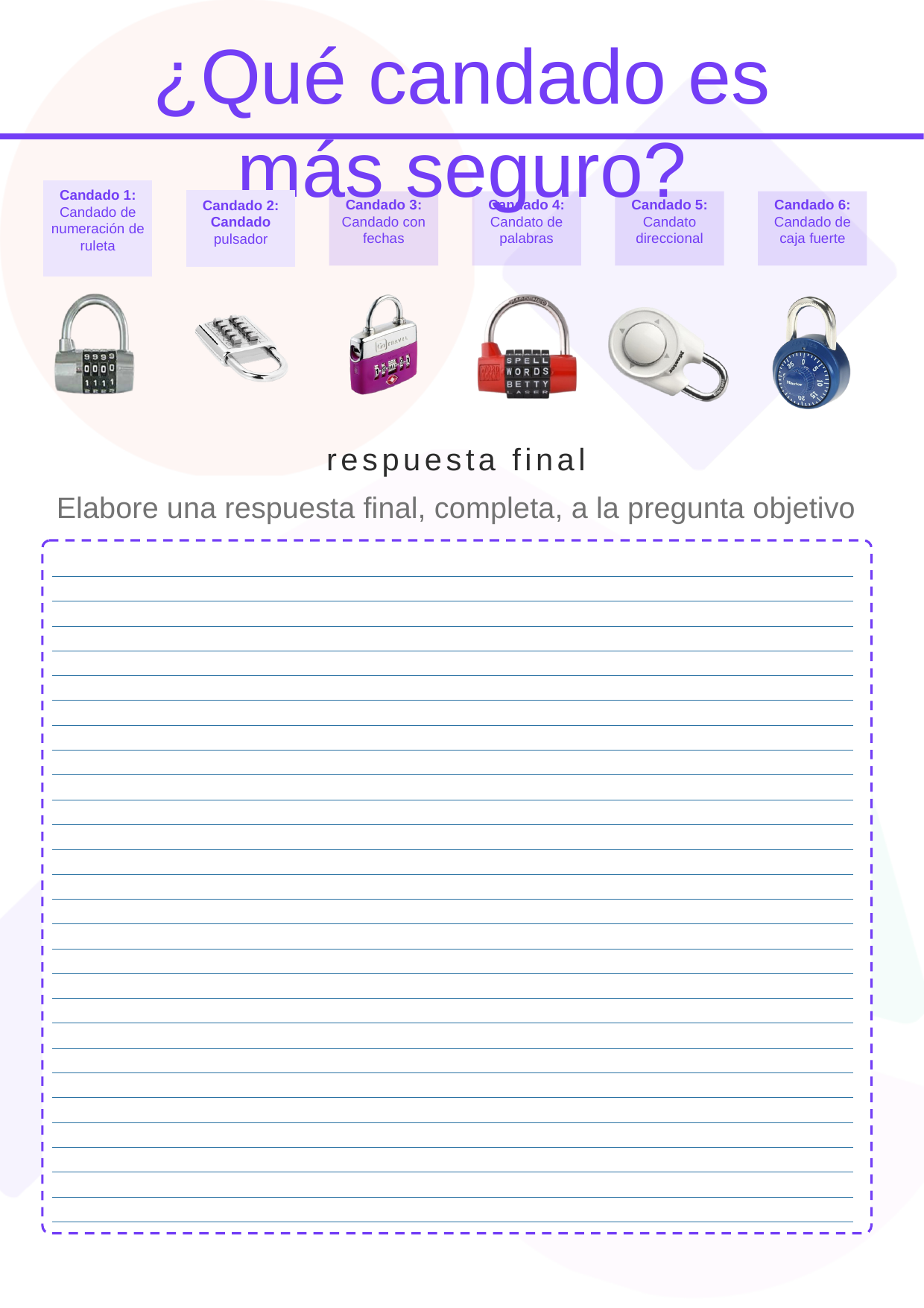

¿Qué candado es más seguro?

Candado 1: Candado de numeración de ruleta

Candado 2: Candado pulsador

Candado 3: Candado con fechas

Candado 4: Candato de palabras

Candado 5: Candato direccional

Candado 6: Candado de caja fuerte

respuesta final
Elabore una respuesta final, completa, a la pregunta objetivo

|  |
| --- |
|  |
|  |
|  |
|  |
|  |
|  |
|  |
|  |
|  |
|  |
|  |
|  |
|  |
|  |
|  |
|  |
|  |
|  |
|  |
|  |
|  |
|  |
|  |
|  |
|  |
|  |